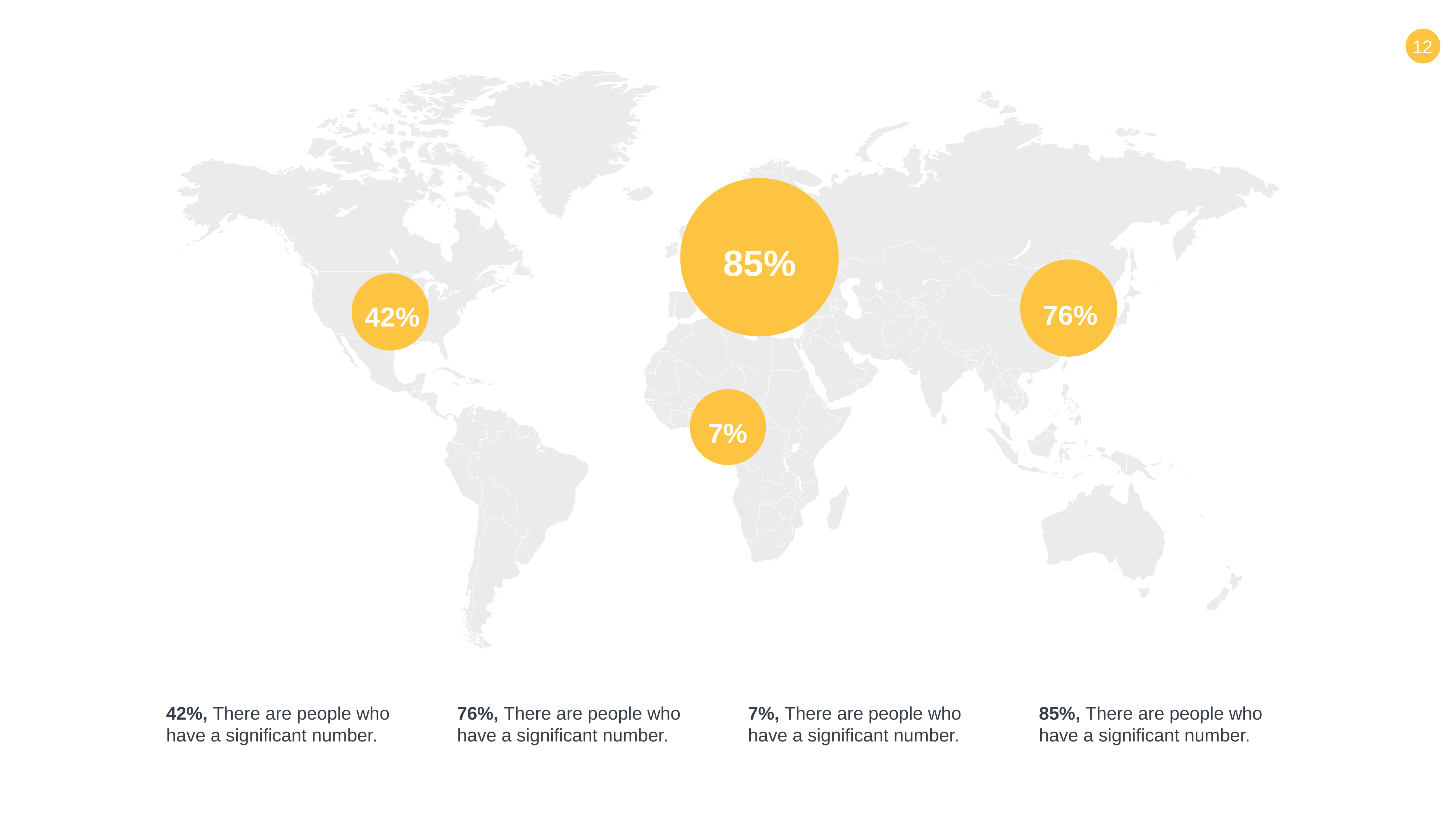

85%

76%
42%

7%
85%, There are people who have a significant number.
76%, There are people who have a significant number.
7%, There are people who have a significant number.
42%, There are people who have a significant number.